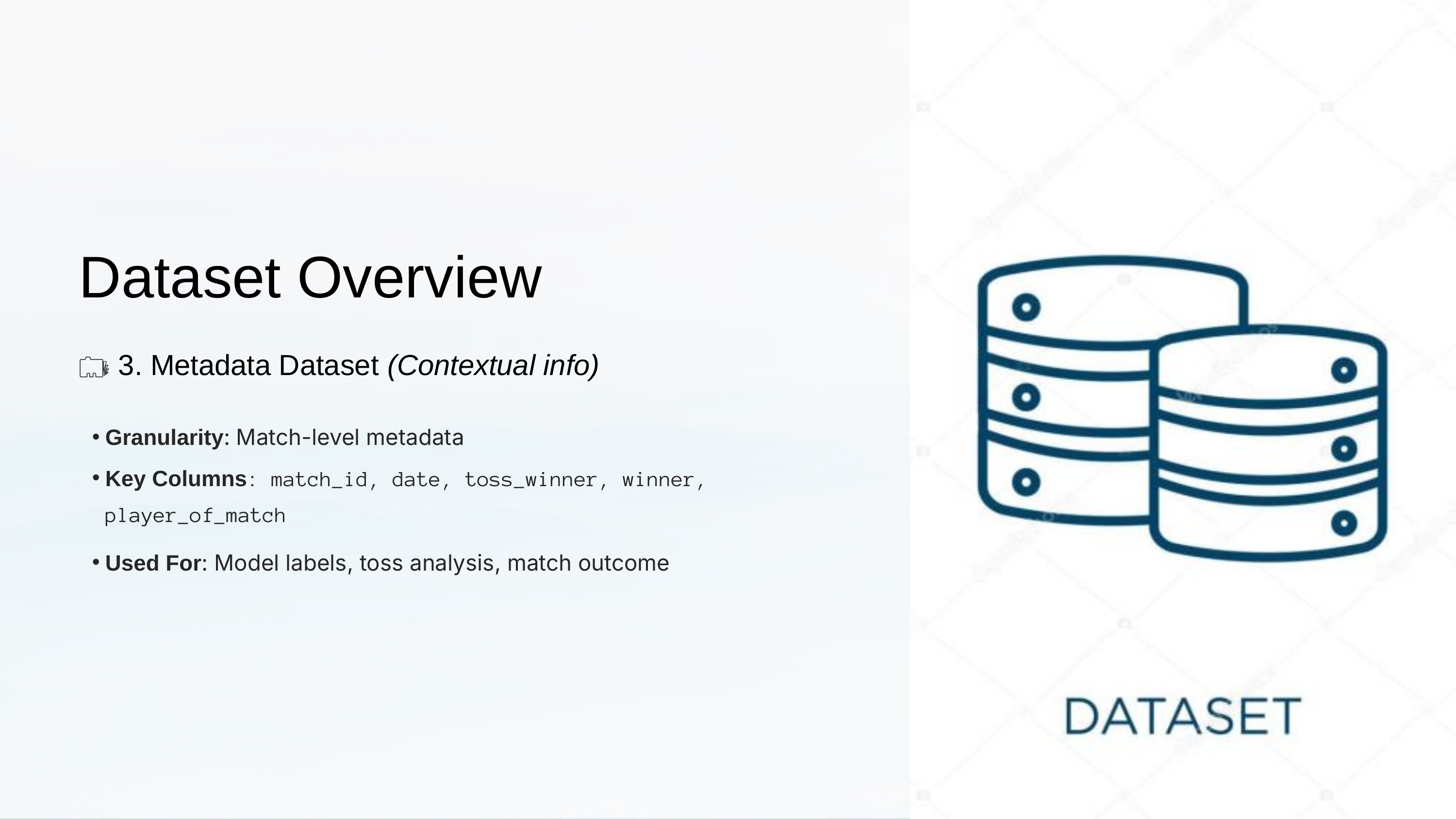

Dataset Overview

🗂️ 3. Metadata Dataset (Contextual info)

Granularity: Match-level metadata

Key Columns: match_id, date, toss_winner, winner, player_of_match

Used For: Model labels, toss analysis, match outcome